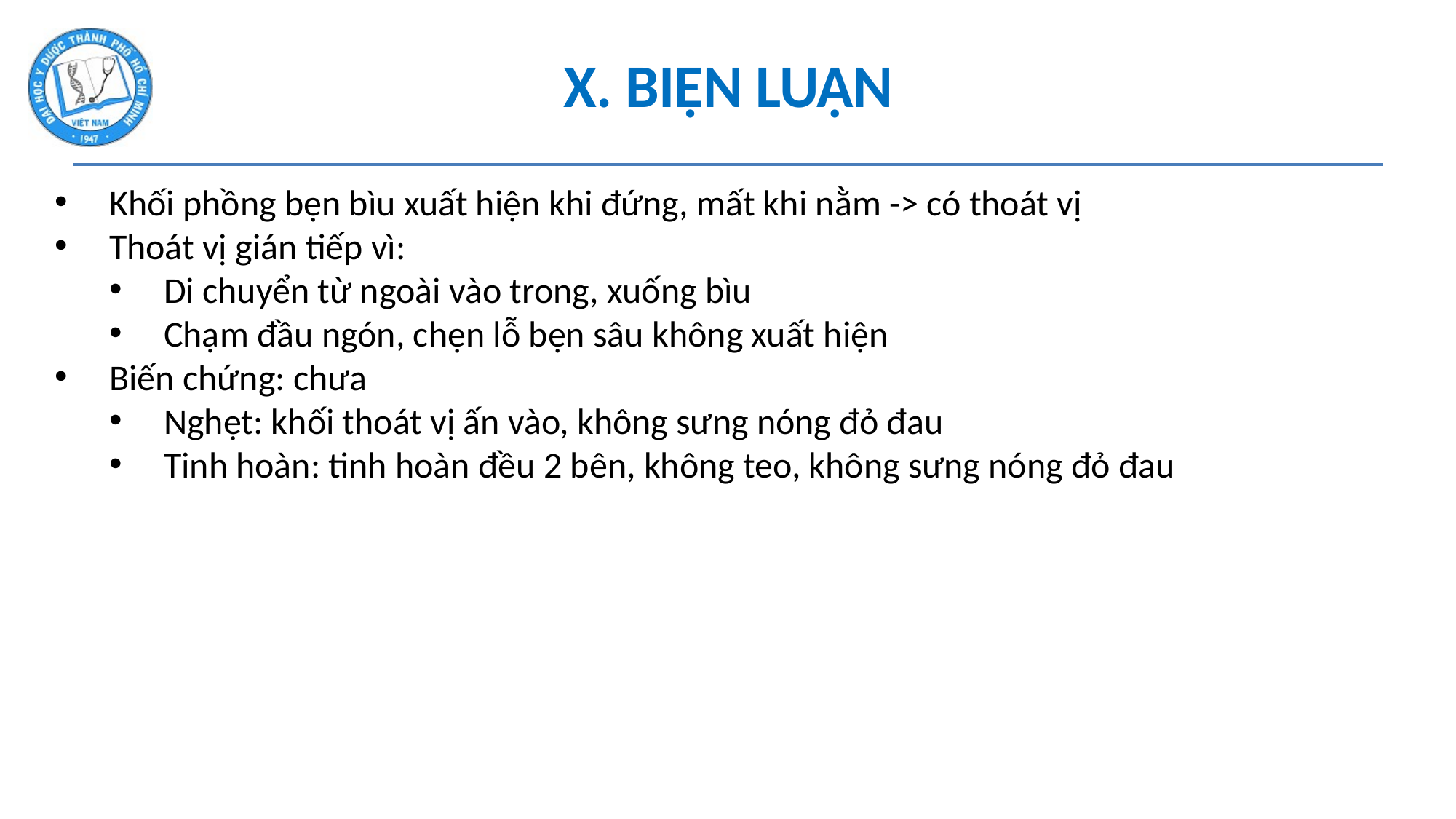

# X. BIỆN LUẬN
Khối phồng bẹn bìu xuất hiện khi đứng, mất khi nằm -> có thoát vị
Thoát vị gián tiếp vì:
Di chuyển từ ngoài vào trong, xuống bìu
Chạm đầu ngón, chẹn lỗ bẹn sâu không xuất hiện
Biến chứng: chưa
Nghẹt: khối thoát vị ấn vào, không sưng nóng đỏ đau
Tinh hoàn: tinh hoàn đều 2 bên, không teo, không sưng nóng đỏ đau